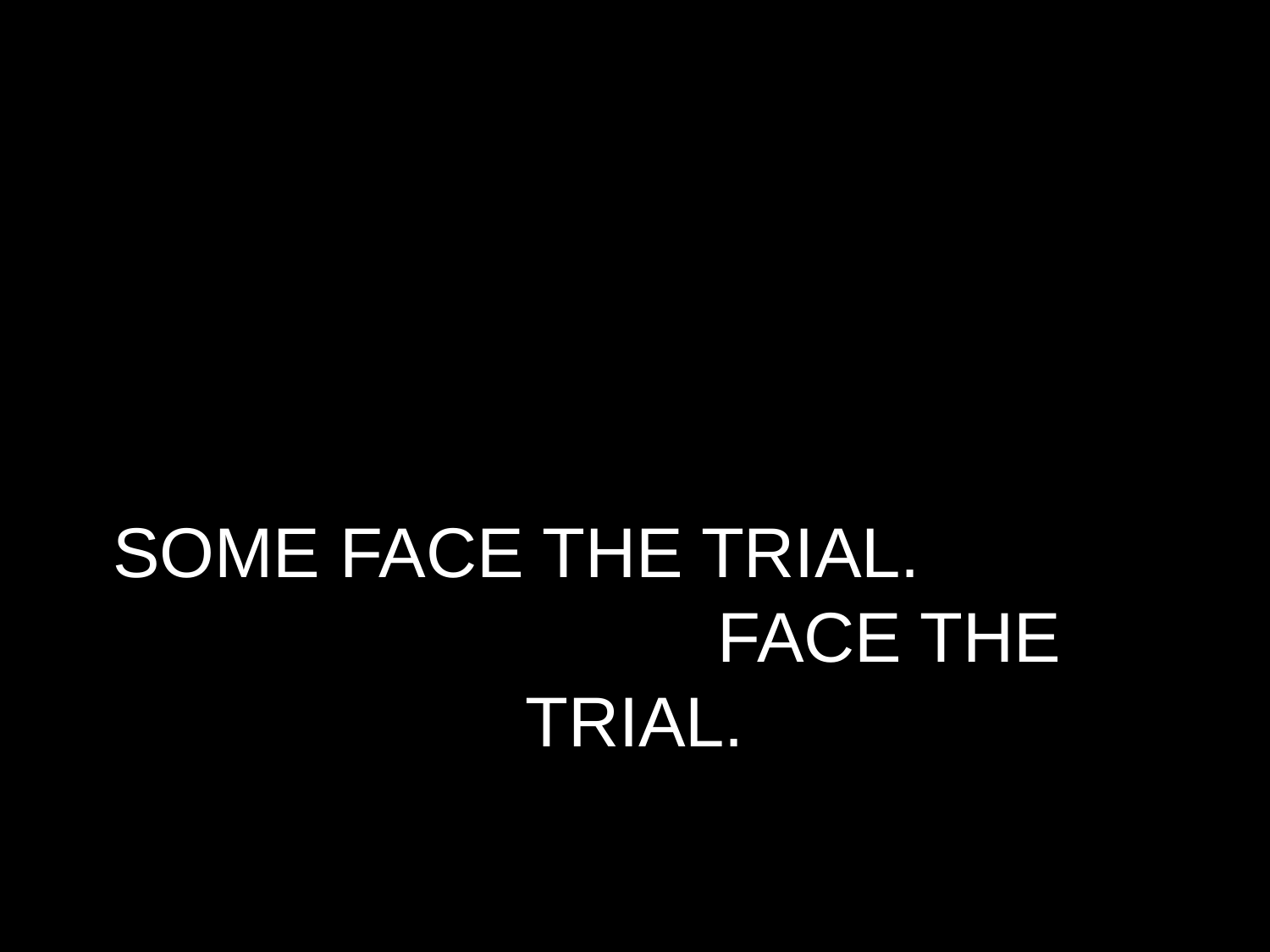

# SOME FACE THE TRIAL.                                       FACE THE TRIAL.